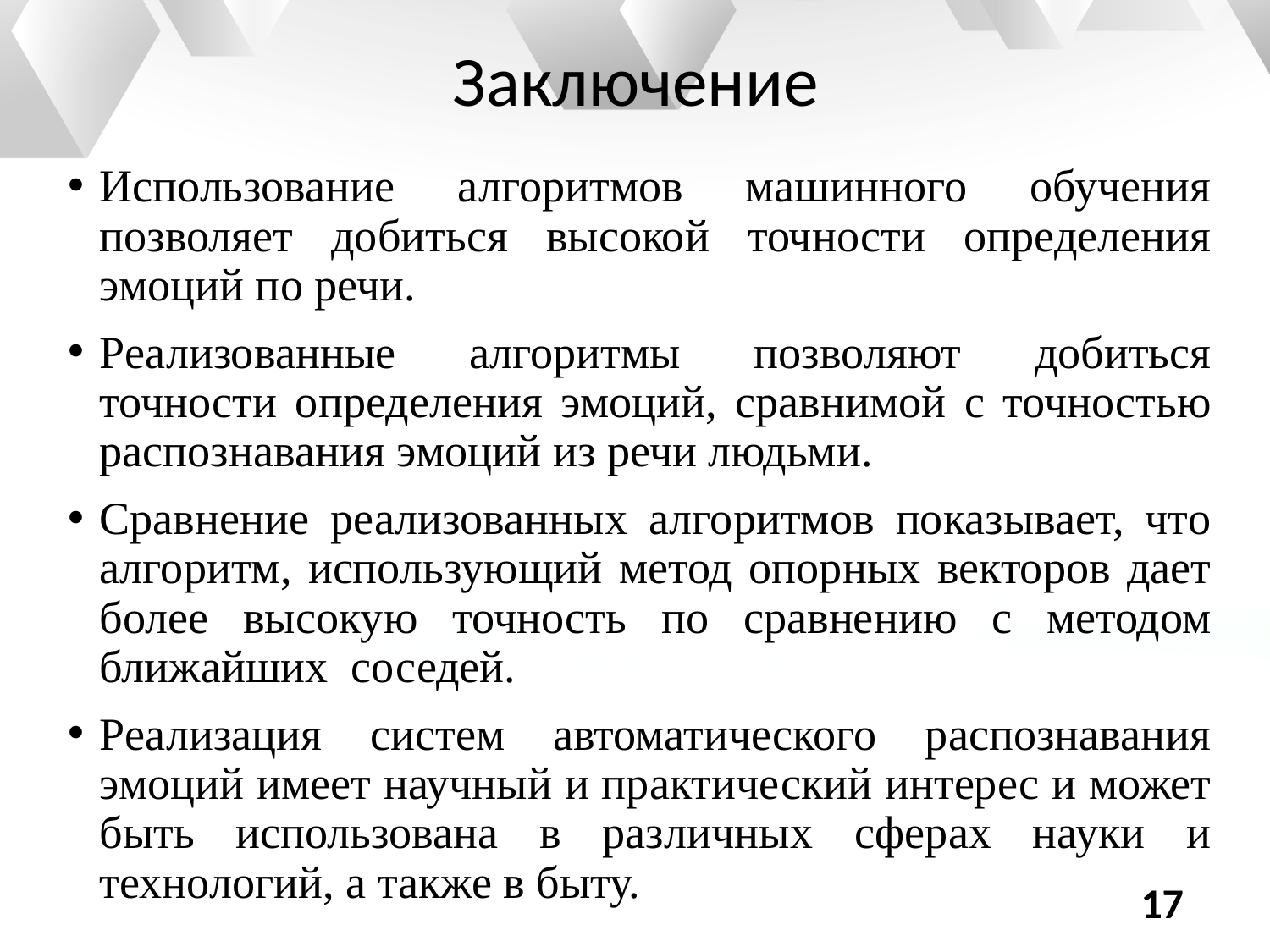

# Заключение
Использование алгоритмов машинного обучения позволяет добиться высокой точности определения эмоций по речи.
Реализованные алгоритмы позволяют добиться точности определения эмоций, сравнимой с точностью распознавания эмоций из речи людьми.
Сравнение реализованных алгоритмов показывает, что алгоритм, использующий метод опорных векторов дает более высокую точность по сравнению с методом ближайших  соседей.
Реализация систем автоматического распознавания эмоций имеет научный и практический интерес и может быть использована в различных сферах науки и технологий, а также в быту.

17